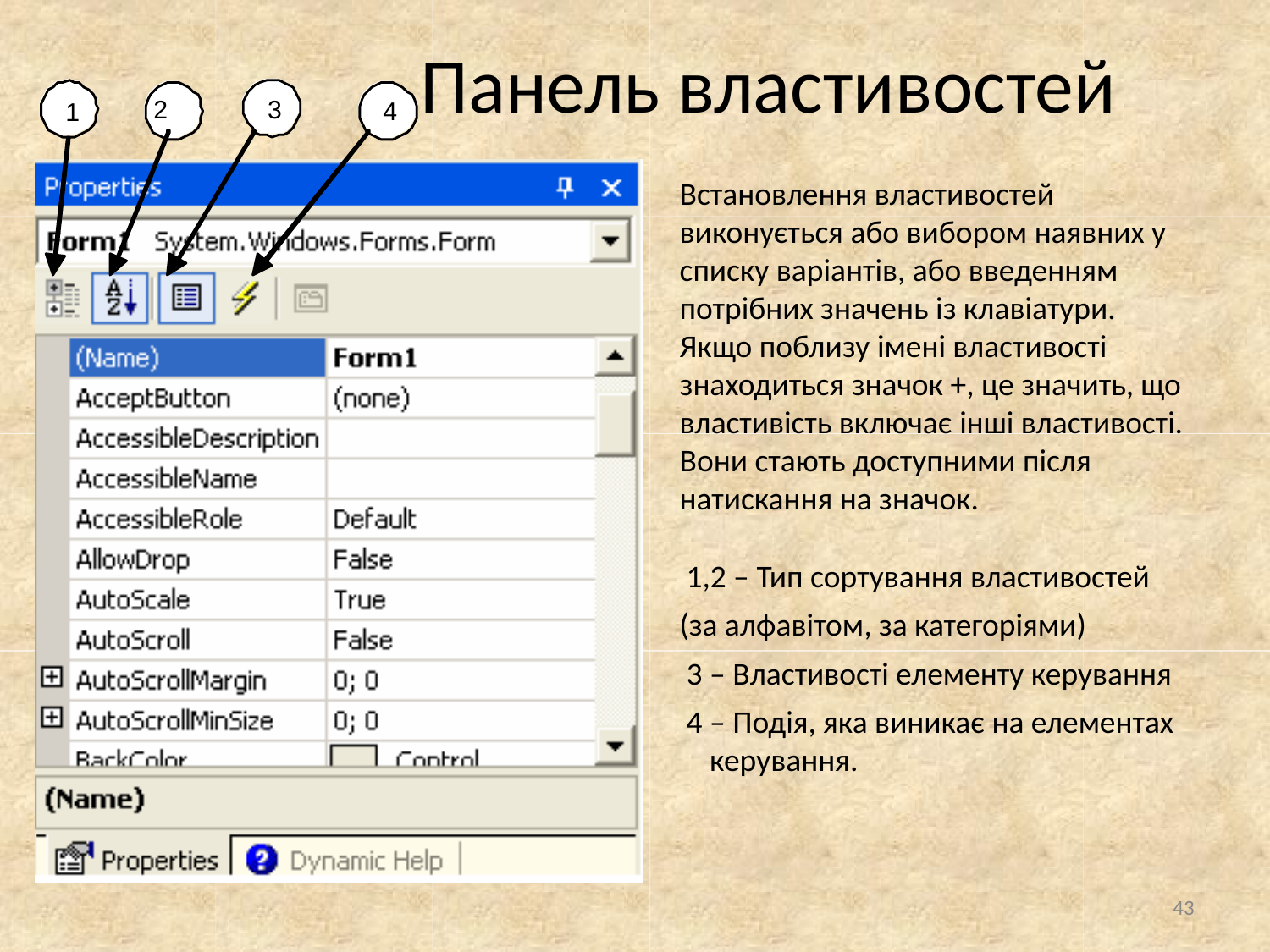

# Панель властивостей

2
3
4
1

Встановлення властивостей виконується або вибором наявних у списку варіантів, або введенням потрібних значень із клавіатури. Якщо поблизу імені властивості знаходиться значок +, це значить, що властивість включає інші властивості. Вони стають доступними після натискання на значок.

1,2 – Тип сортування властивостей
(за алфавітом, за категоріями)
– Властивості елементу керування
– Подія, яка виникає на елементах керування.

43